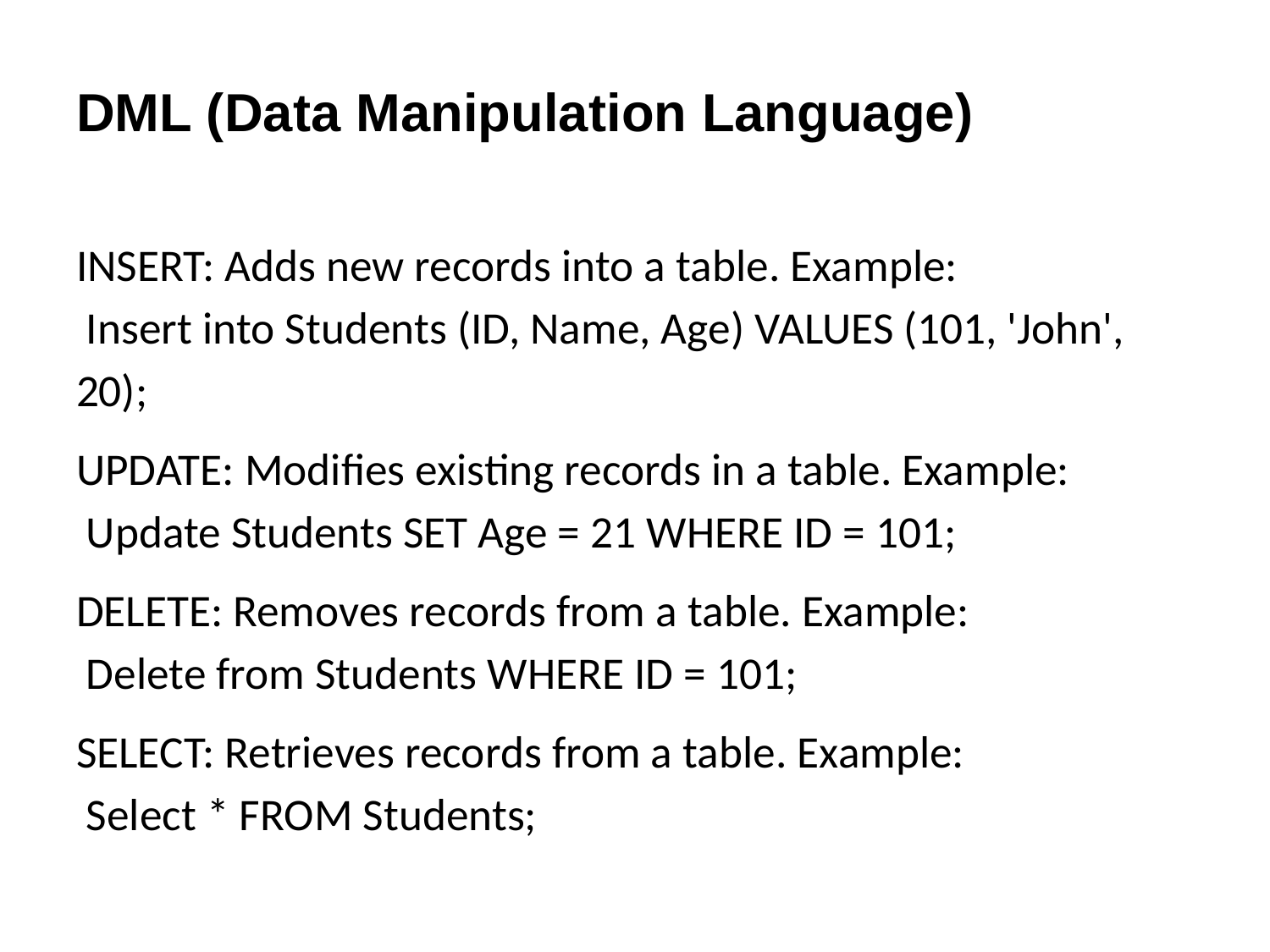

# DML (Data Manipulation Language)

INSERT: Adds new records into a table. Example:
 Insert into Students (ID, Name, Age) VALUES (101, 'John', 20);
UPDATE: Modifies existing records in a table. Example:
 Update Students SET Age = 21 WHERE ID = 101;
DELETE: Removes records from a table. Example:
 Delete from Students WHERE ID = 101;
SELECT: Retrieves records from a table. Example:
 Select * FROM Students;